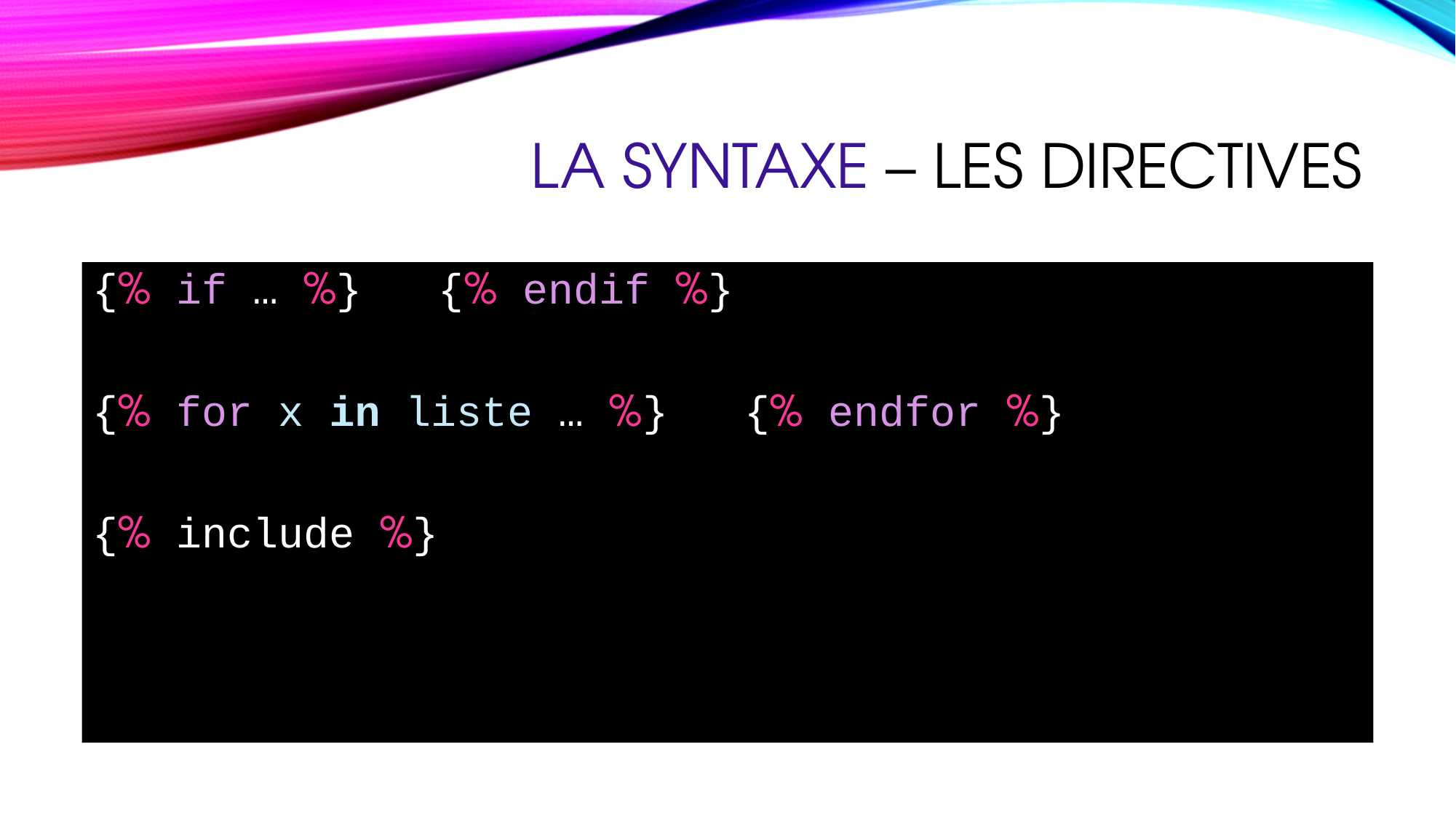

# La syntaxe – les directives
{% if … %} … {% endif %}

{% for x in liste … %} … {% endfor %}

{% include %}